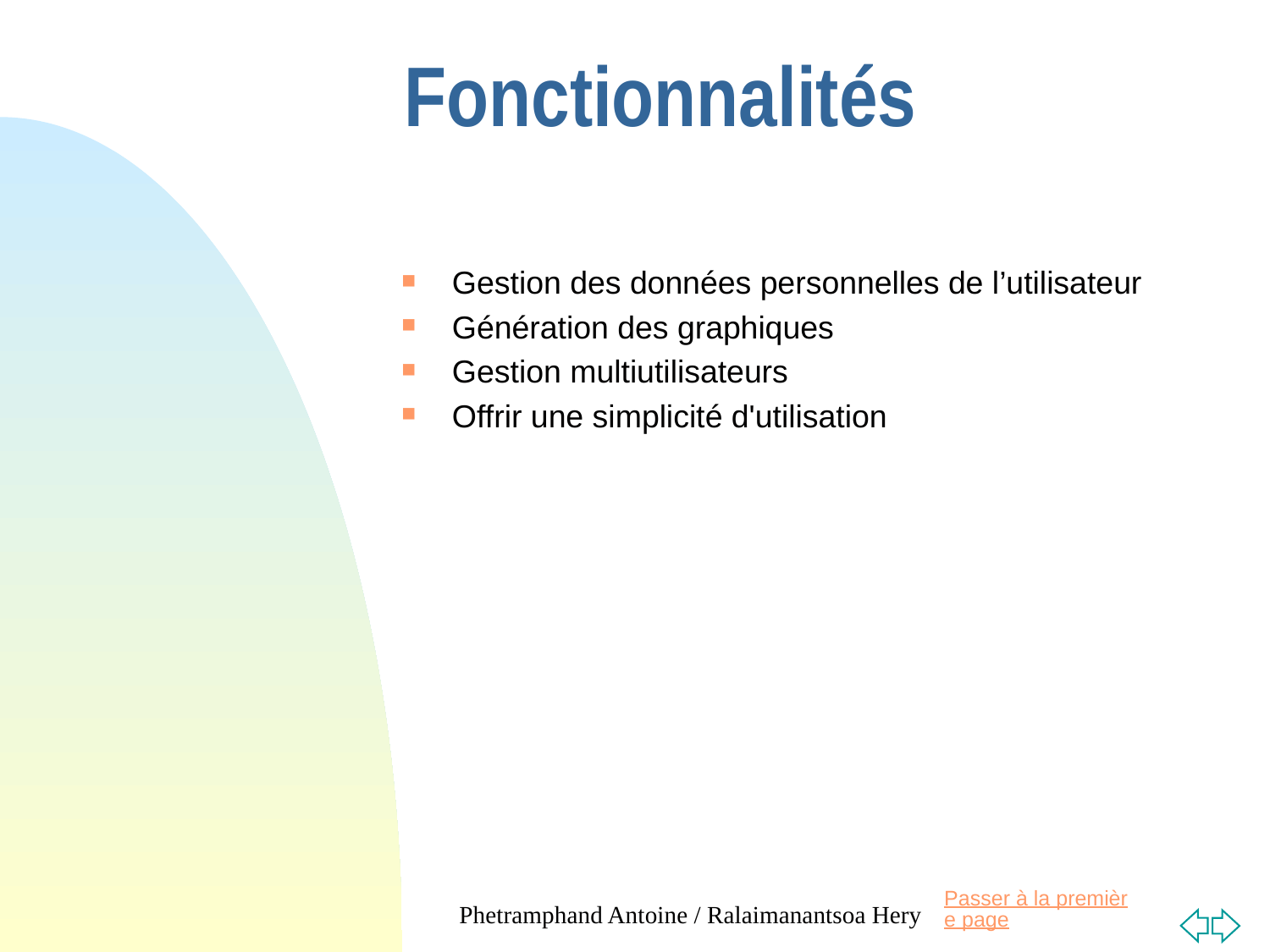

# Fonctionnalités
Gestion des données personnelles de l’utilisateur
Génération des graphiques
Gestion multiutilisateurs
Offrir une simplicité d'utilisation
Phetramphand Antoine / Ralaimanantsoa Hery